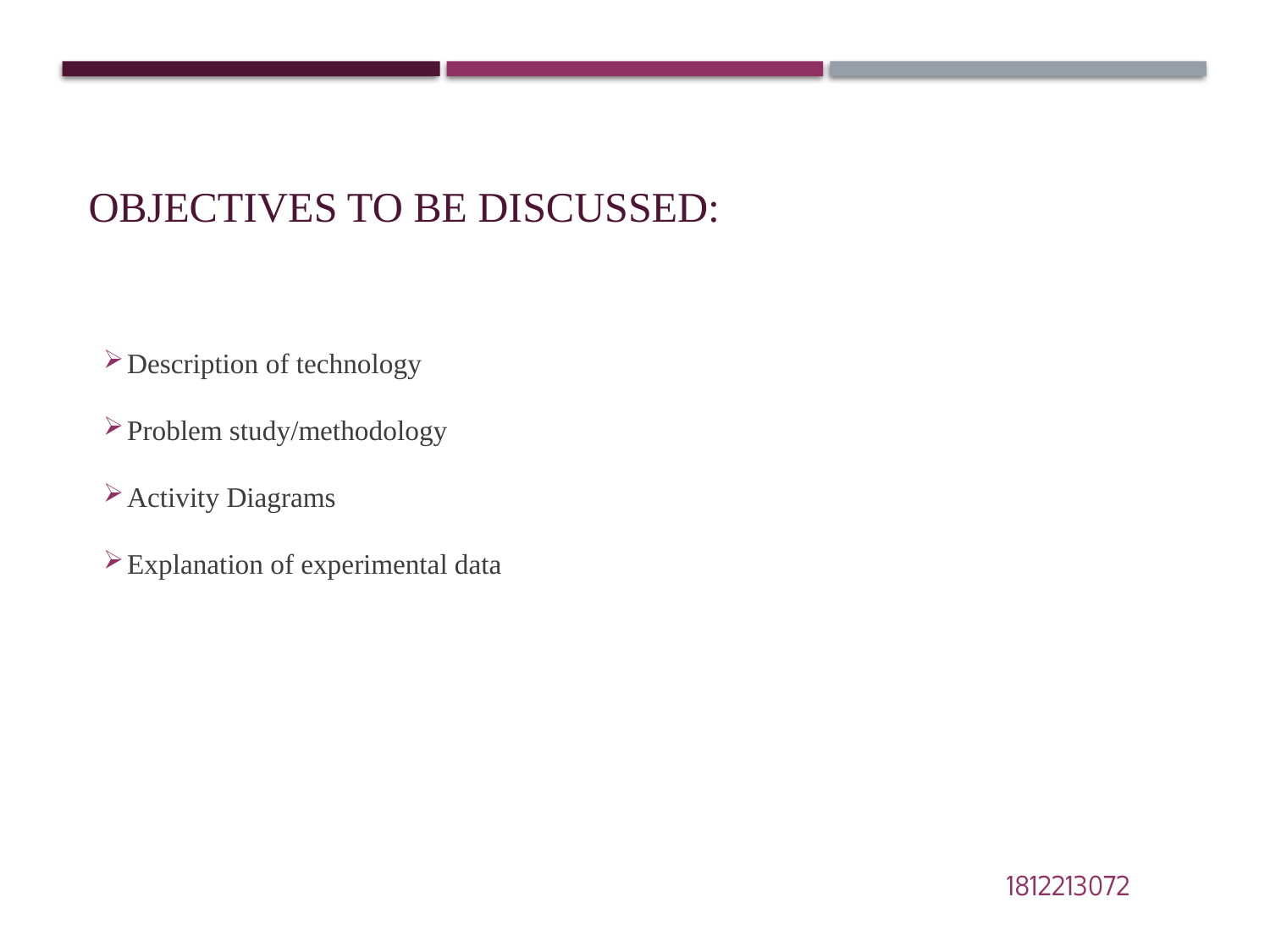

Objectives to be discussed:
Description of technology
Problem study/methodology
Activity Diagrams
Explanation of experimental data

1812213072